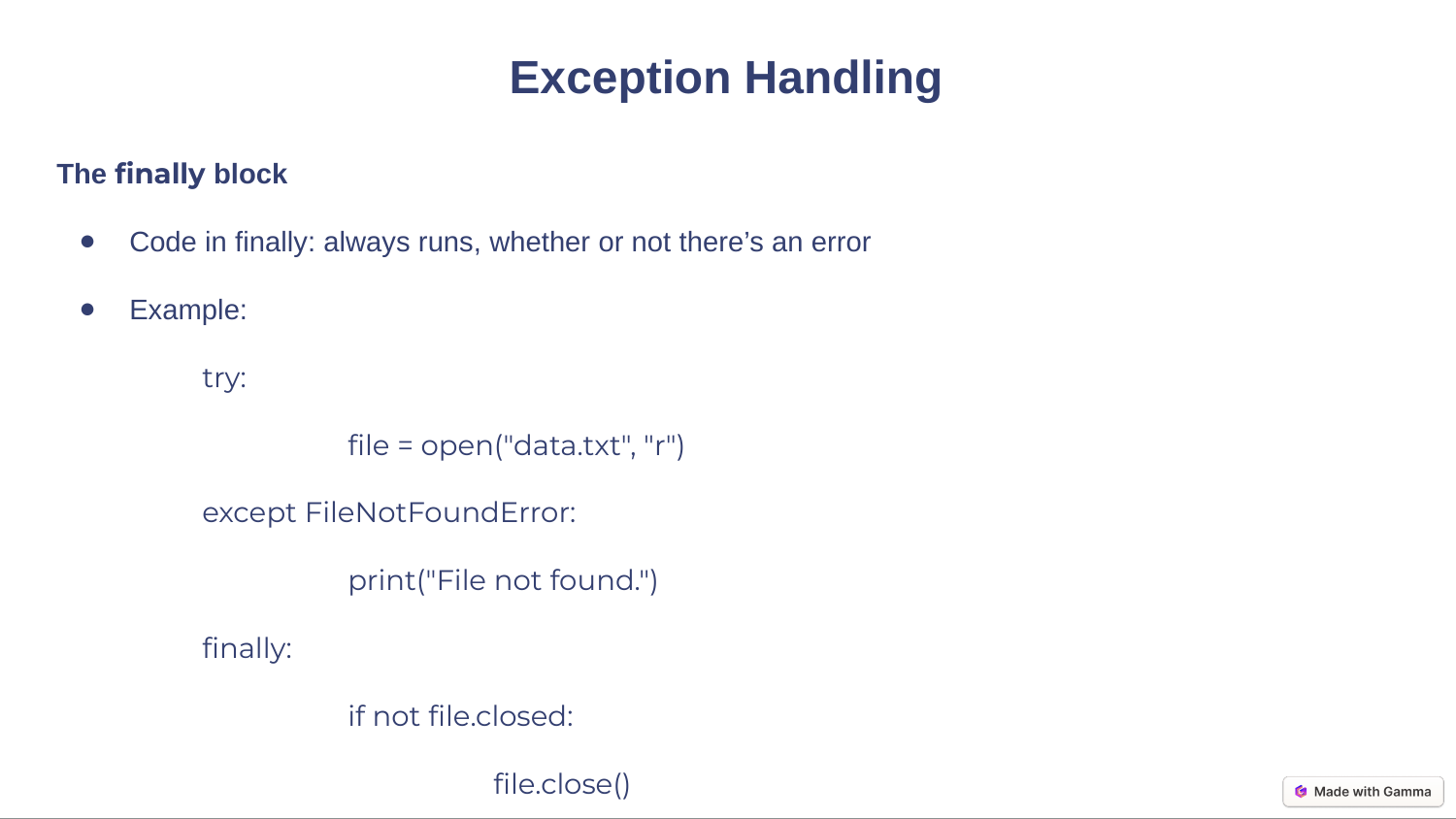

Exception Handling
The finally block
Code in finally: always runs, whether or not there’s an error
Example:
try:
	file = open("data.txt", "r")
except FileNotFoundError:
	print("File not found.")
finally:
	if not file.closed:
		file.close()